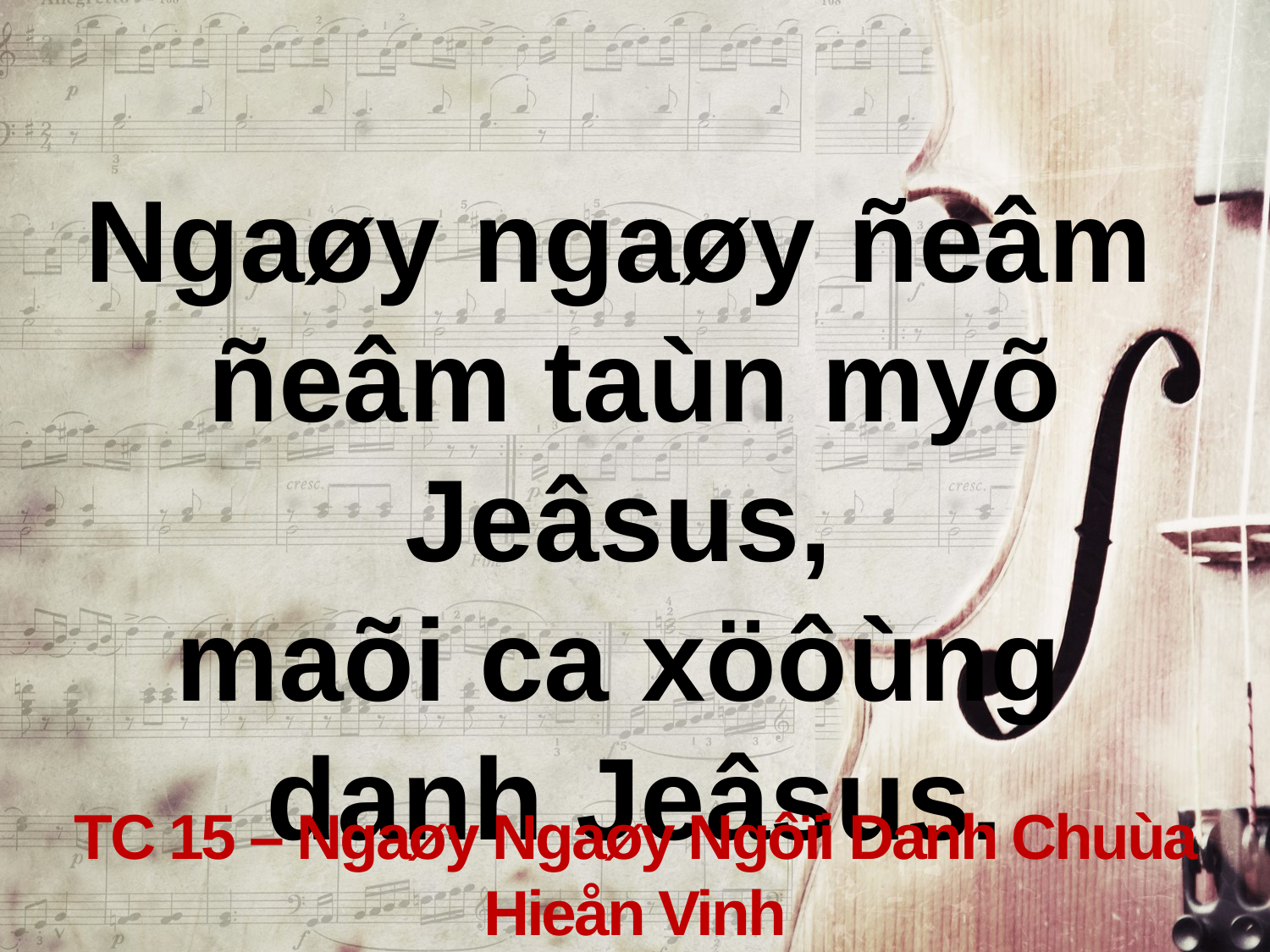

Ngaøy ngaøy ñeâm
ñeâm taùn myõ Jeâsus,
maõi ca xöôùng
danh Jeâsus.
TC 15 – Ngaøy Ngaøy Ngôïi Danh Chuùa Hieån Vinh